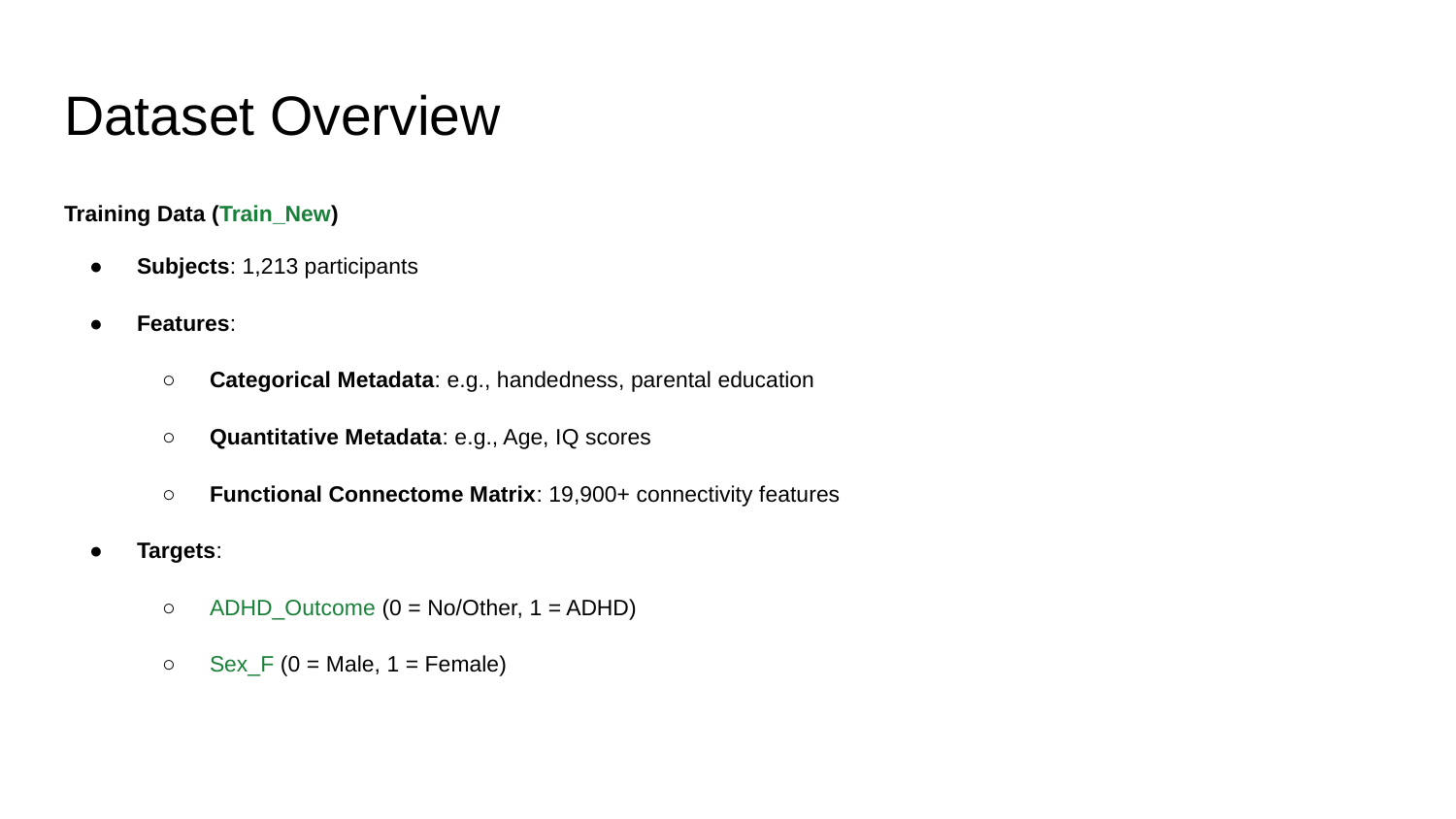

# Dataset Overview
Training Data (Train_New)
Subjects: 1,213 participants
Features:
Categorical Metadata: e.g., handedness, parental education
Quantitative Metadata: e.g., Age, IQ scores
Functional Connectome Matrix: 19,900+ connectivity features
Targets:
ADHD_Outcome (0 = No/Other, 1 = ADHD)
Sex_F (0 = Male, 1 = Female)